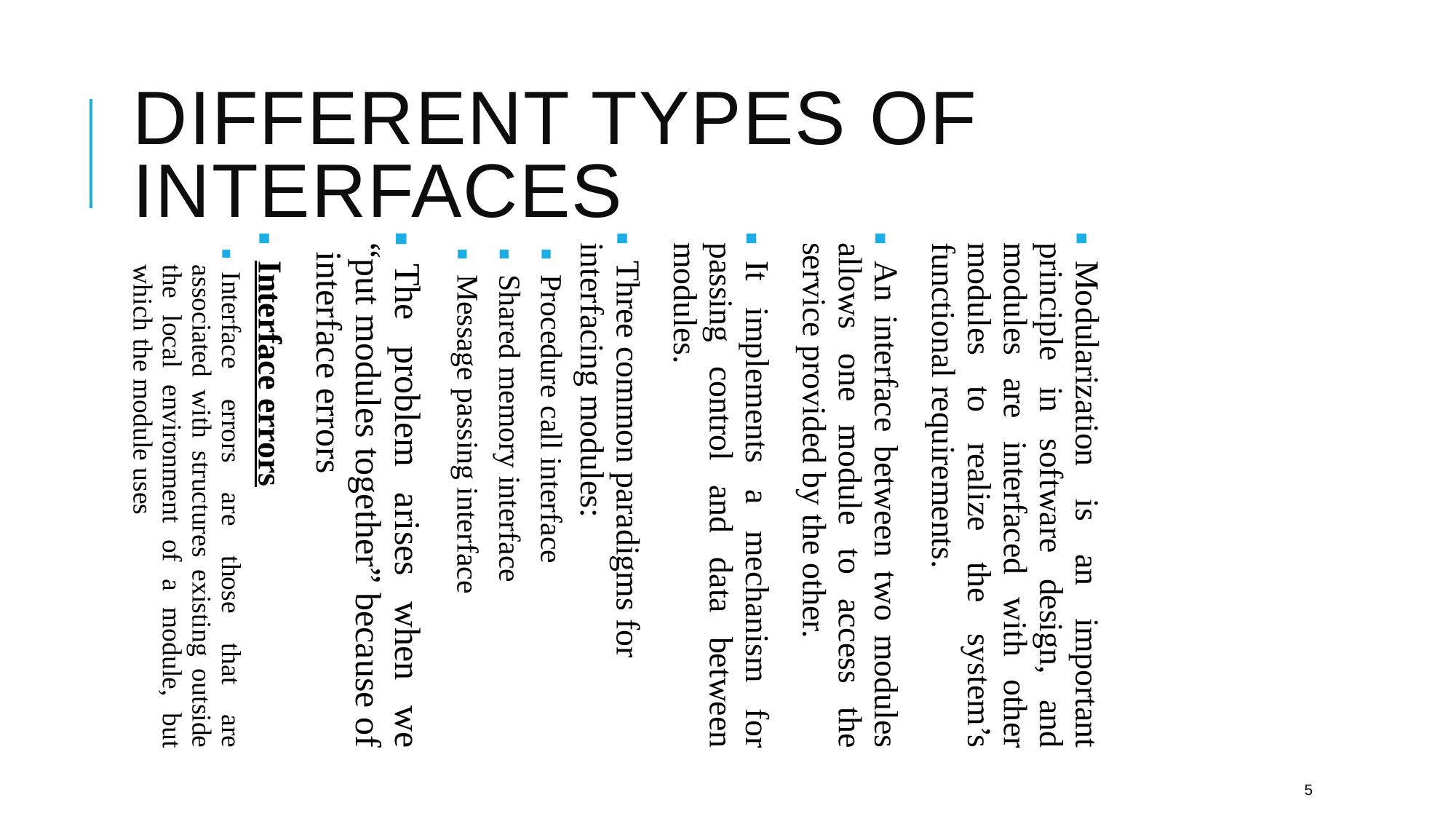

Different Types of Interfaces
Modularization is an important principle in software design, and modules are interfaced with other modules to realize the system’s functional requirements.
An interface between two modules allows one module to access the service provided by the other.
It implements a mechanism for passing control and data between modules.
Three common paradigms for interfacing modules:
Procedure call interface
Shared memory interface
Message passing interface
The problem arises when we “put modules together” because of  interface errors
Interface errors
Interface errors are those that are associated with structures existing outside the local environment of a module, but which the module uses
5